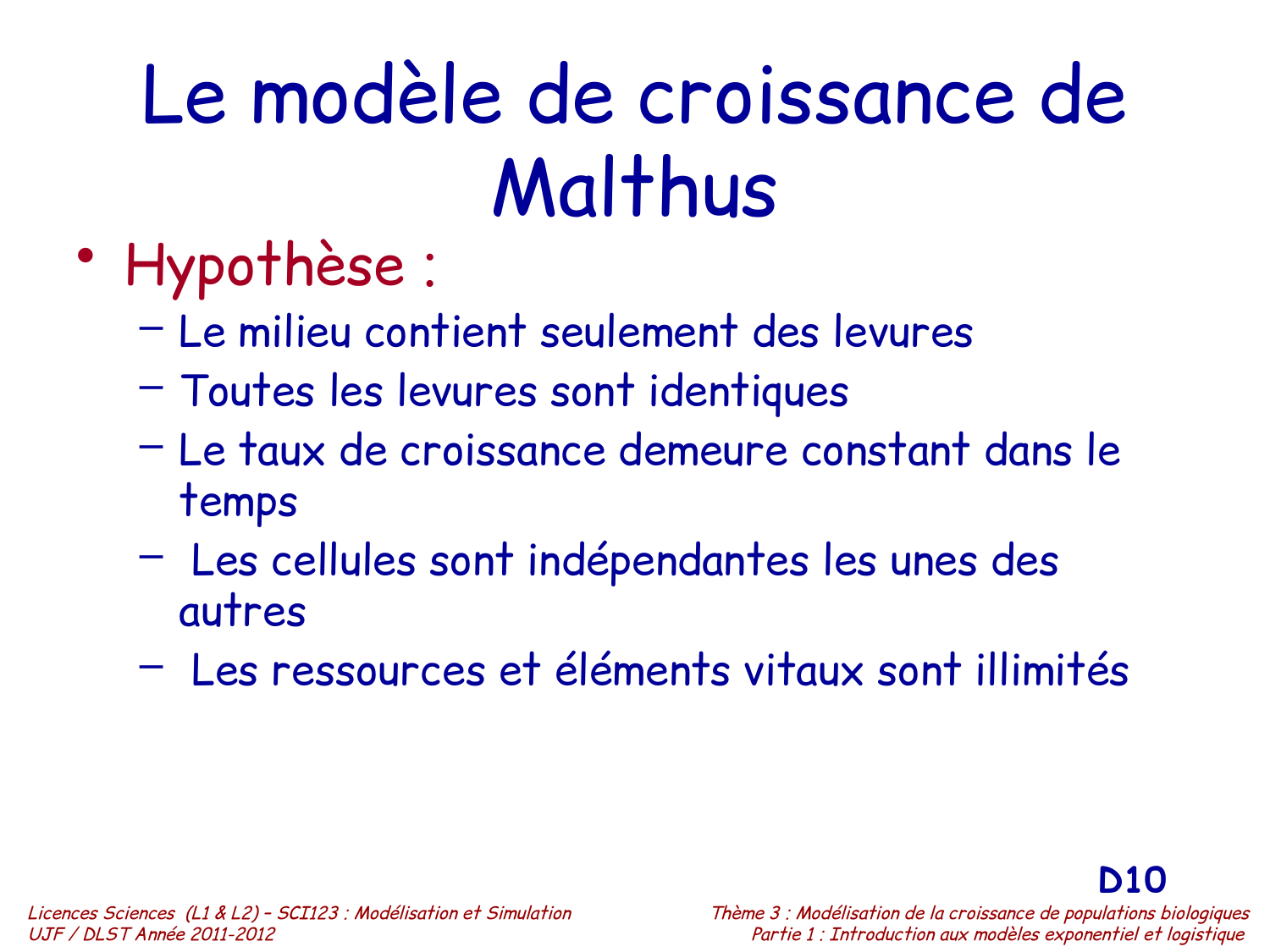

# Le modèle de croissance de Malthus
Hypothèse :
Le milieu contient seulement des levures
Toutes les levures sont identiques
Le taux de croissance demeure constant dans le temps
 Les cellules sont indépendantes les unes des autres
 Les ressources et éléments vitaux sont illimités